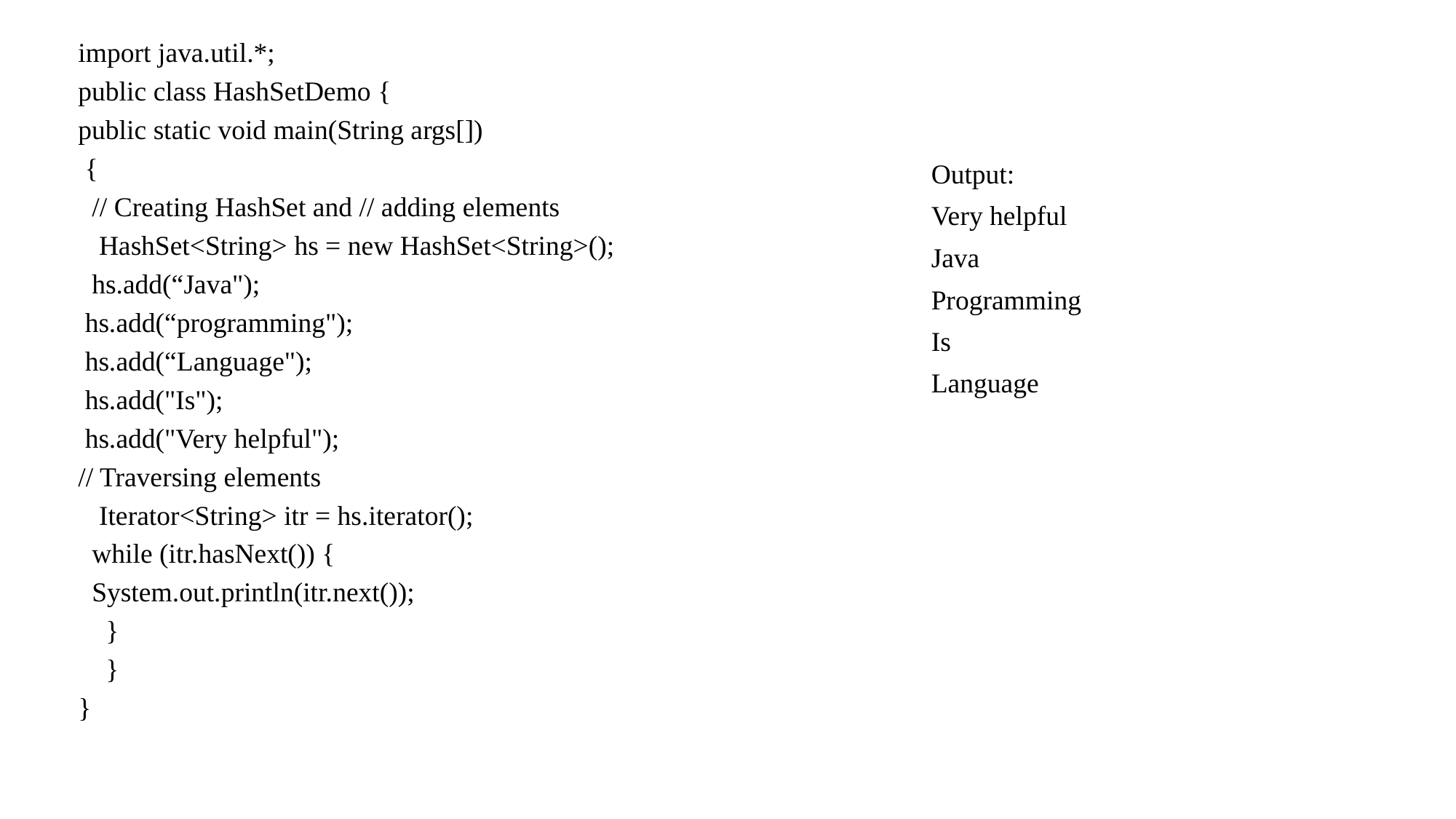

import java.util.*;
public class HashSetDemo {
public static void main(String args[])
 {
  // Creating HashSet and // adding elements
   HashSet<String> hs = new HashSet<String>();
  hs.add(“Java");
 hs.add(“programming");
 hs.add(“Language");
 hs.add("Is");
 hs.add("Very helpful");
// Traversing elements
   Iterator<String> itr = hs.iterator();
  while (itr.hasNext()) {
  System.out.println(itr.next());
    }
    }
}
Output:
Very helpful
Java
Programming
Is
Language